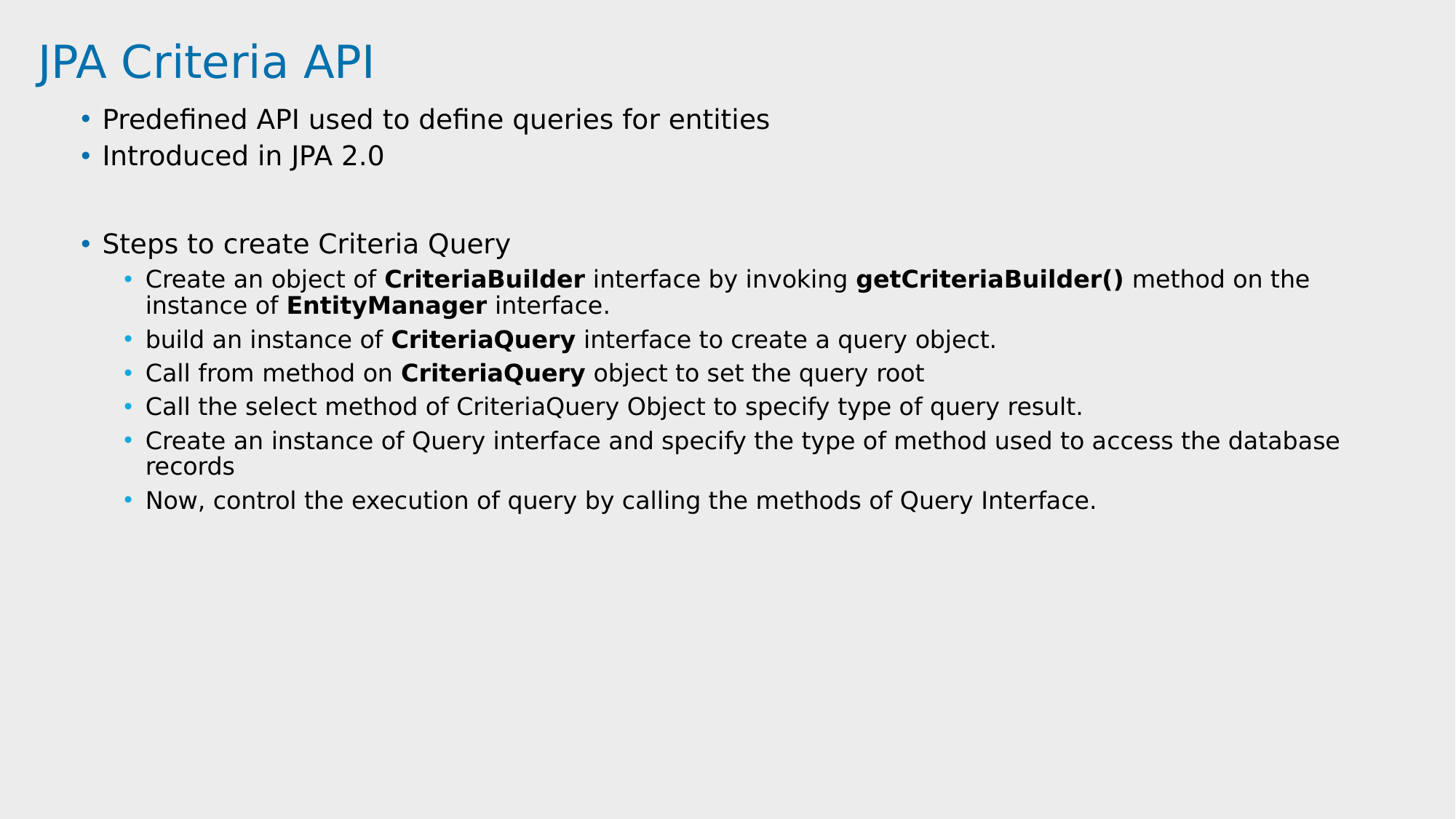

# JPA Criteria API
Predefined API used to define queries for entities
Introduced in JPA 2.0

Steps to create Criteria Query
Create an object of CriteriaBuilder interface by invoking getCriteriaBuilder() method on the instance of EntityManager interface.
build an instance of CriteriaQuery interface to create a query object.
Call from method on CriteriaQuery object to set the query root
Call the select method of CriteriaQuery Object to specify type of query result.
Create an instance of Query interface and specify the type of method used to access the database records
Now, control the execution of query by calling the methods of Query Interface.